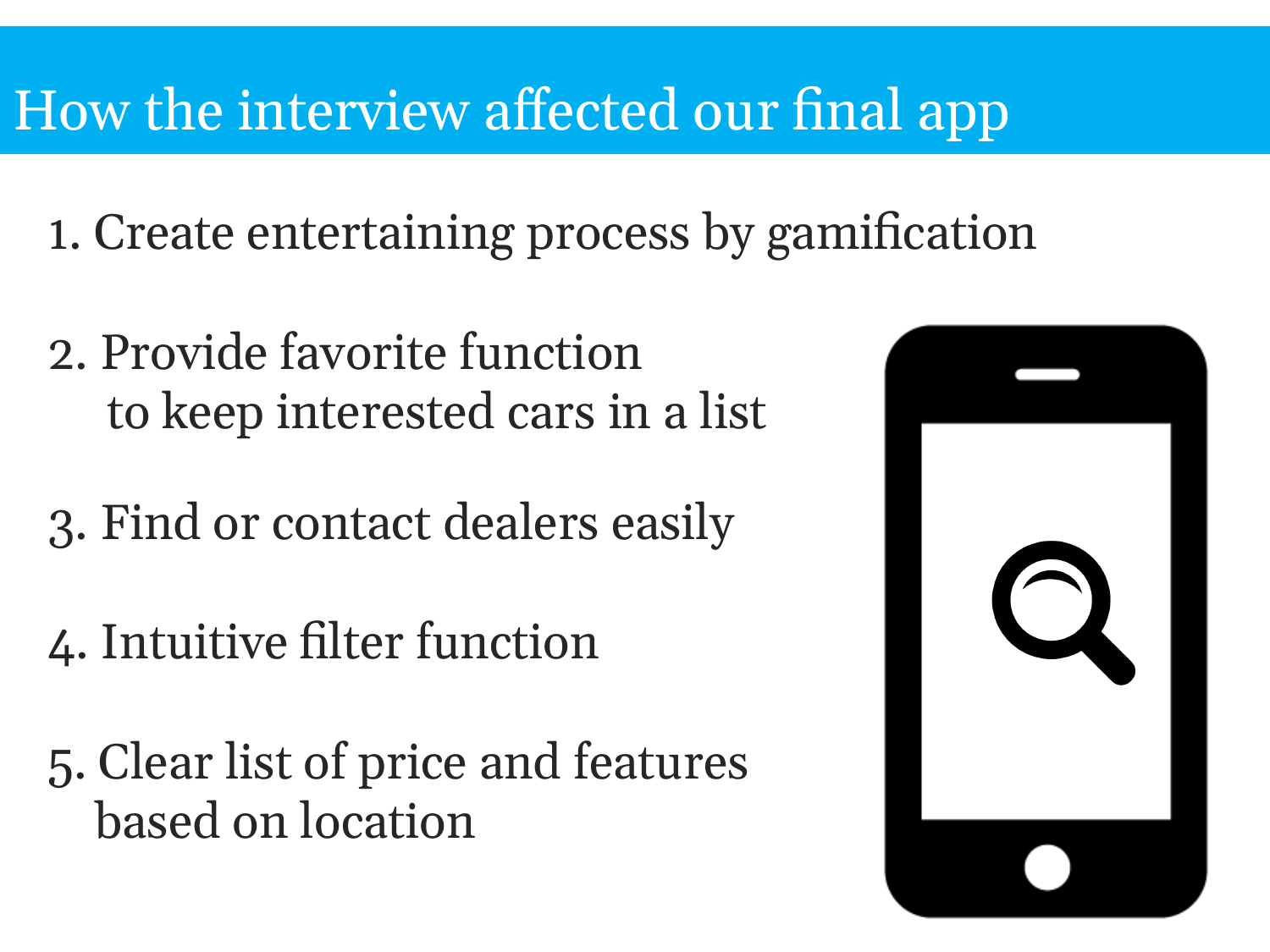

How the interview affected our final app
#
1. Create entertaining process by gamification

2. Provide favorite function
     to keep interested cars in a list
3. Find or contact dealers easily

4. Intuitive filter function

5. Clear list of price and features
    based on location